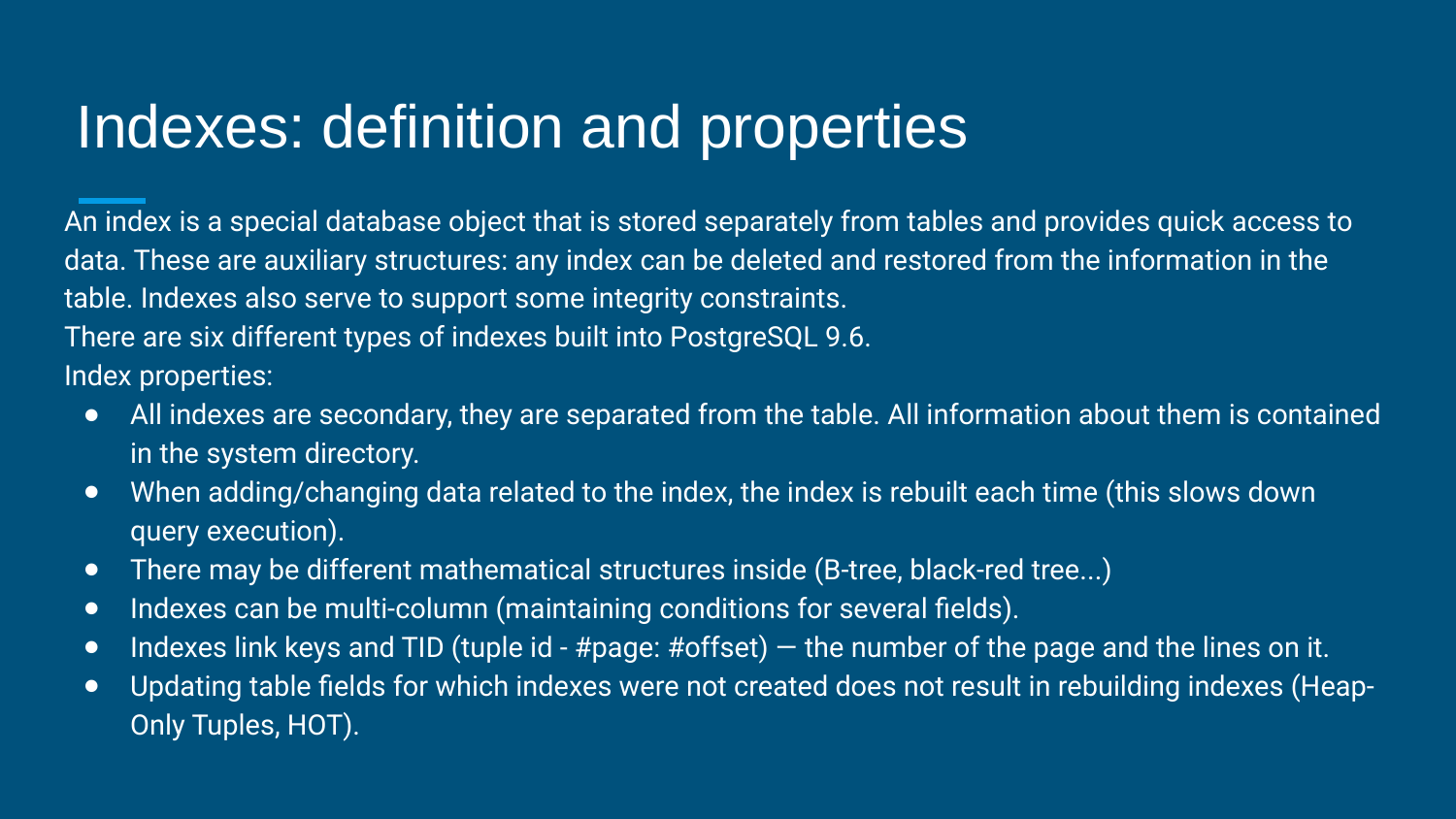

# Indexes: definition and properties
An index is a special database object that is stored separately from tables and provides quick access to data. These are auxiliary structures: any index can be deleted and restored from the information in the table. Indexes also serve to support some integrity constraints.
There are six different types of indexes built into PostgreSQL 9.6.
Index properties:
All indexes are secondary, they are separated from the table. All information about them is contained in the system directory.
When adding/changing data related to the index, the index is rebuilt each time (this slows down query execution).
There may be different mathematical structures inside (B-tree, black-red tree...)
Indexes can be multi-column (maintaining conditions for several fields).
Indexes link keys and TID (tuple id - #page: #offset) — the number of the page and the lines on it.
Updating table fields for which indexes were not created does not result in rebuilding indexes (Heap-Only Tuples, HOT).